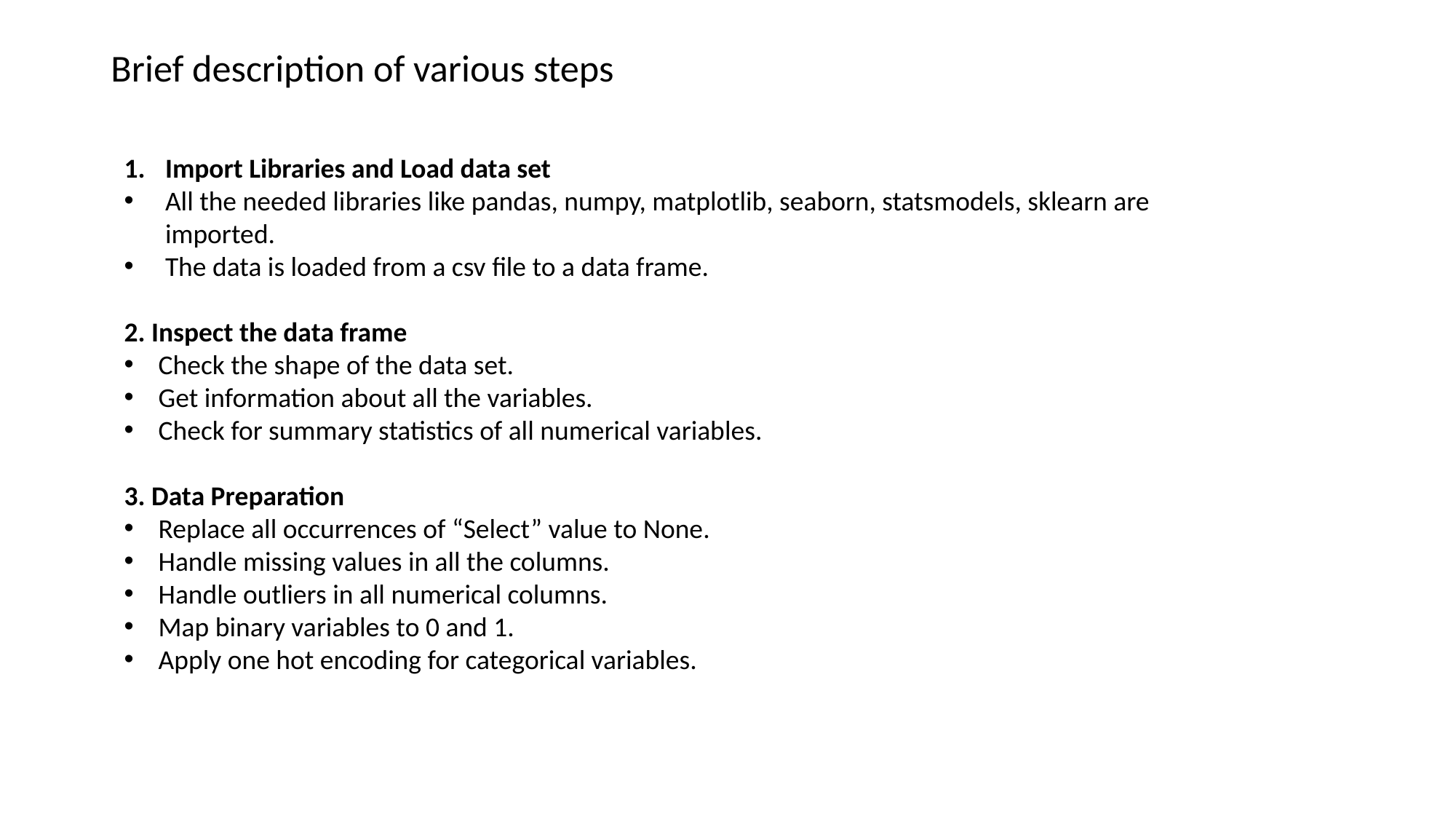

# Brief description of various steps
Import Libraries and Load data set
All the needed libraries like pandas, numpy, matplotlib, seaborn, statsmodels, sklearn are imported.
The data is loaded from a csv file to a data frame.

2. Inspect the data frame
Check the shape of the data set.
Get information about all the variables.
Check for summary statistics of all numerical variables.

3. Data Preparation
Replace all occurrences of “Select” value to None.
Handle missing values in all the columns.
Handle outliers in all numerical columns.
Map binary variables to 0 and 1.
Apply one hot encoding for categorical variables.